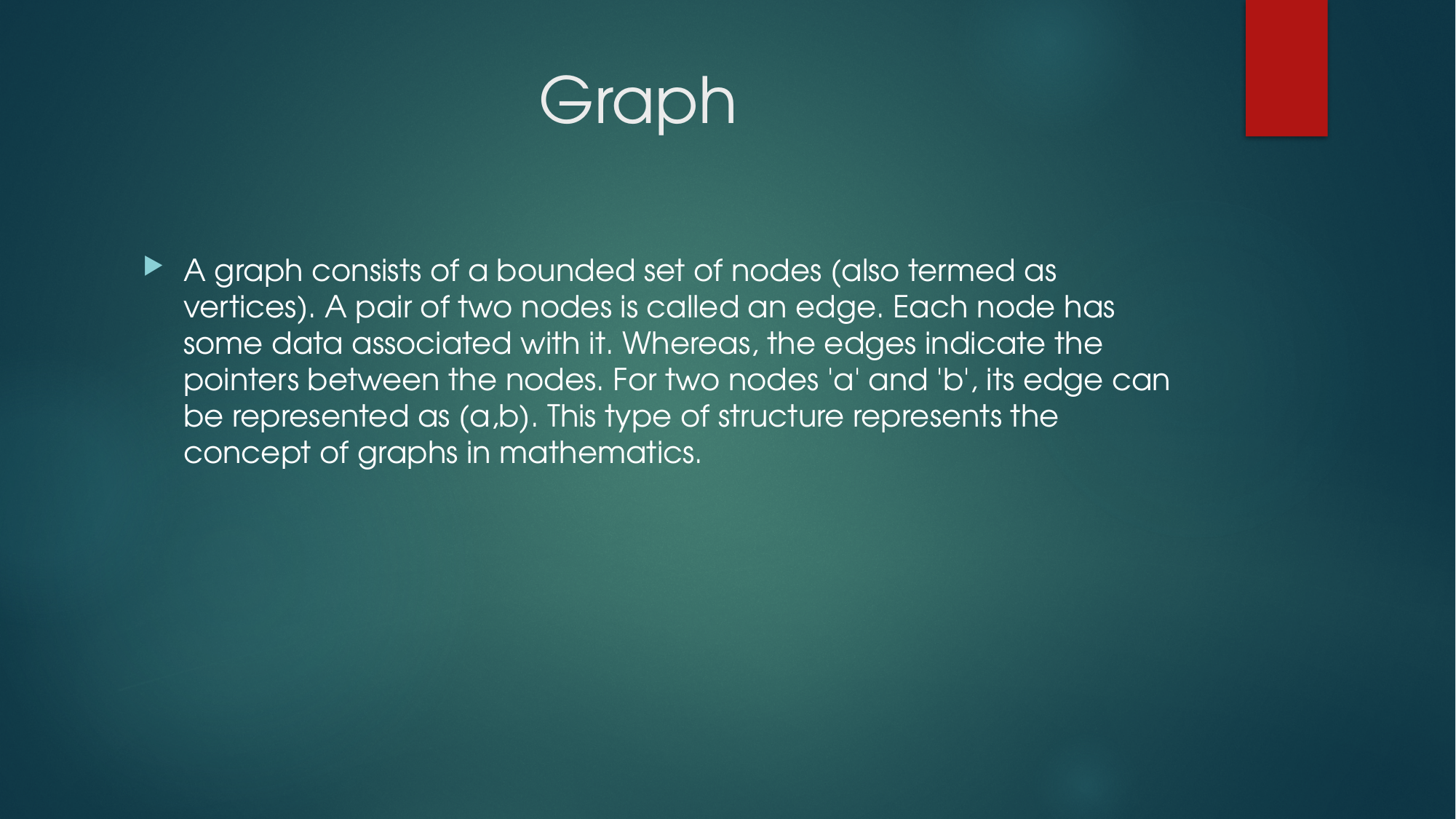

# Graph
A graph consists of a bounded set of nodes (also termed as vertices). A pair of two nodes is called an edge. Each node has some data associated with it. Whereas, the edges indicate the pointers between the nodes. For two nodes 'a' and 'b', its edge can be represented as (a,b). This type of structure represents the concept of graphs in mathematics.